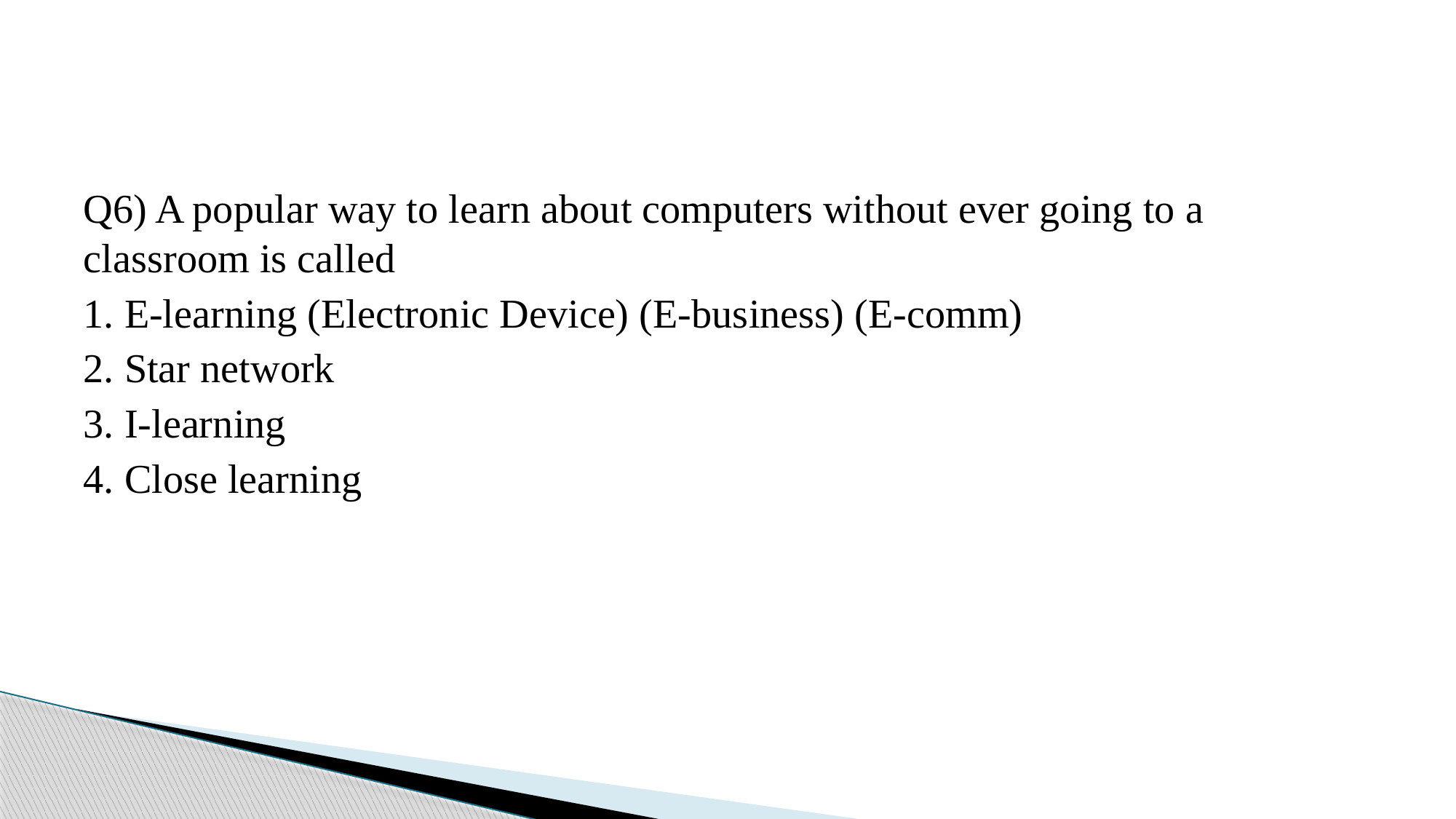

Q6) A popular way to learn about computers without ever going to a classroom is called
1. E-learning (Electronic Device) (E-business) (E-comm)
2. Star network
3. I-learning
4. Close learning